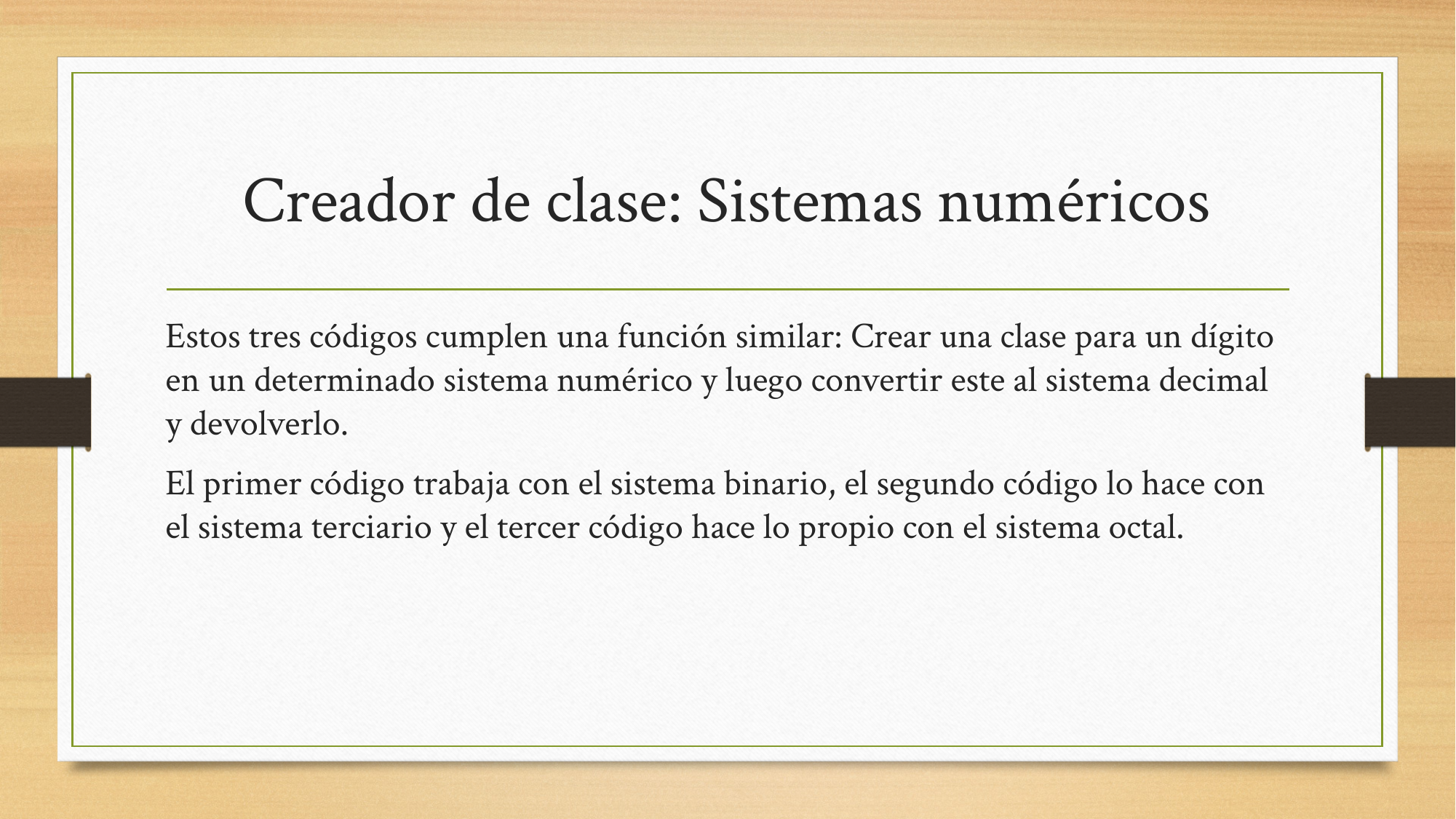

# Creador de clase: Sistemas numéricos
Estos tres códigos cumplen una función similar: Crear una clase para un dígito en un determinado sistema numérico y luego convertir este al sistema decimal y devolverlo.
El primer código trabaja con el sistema binario, el segundo código lo hace con el sistema terciario y el tercer código hace lo propio con el sistema octal.